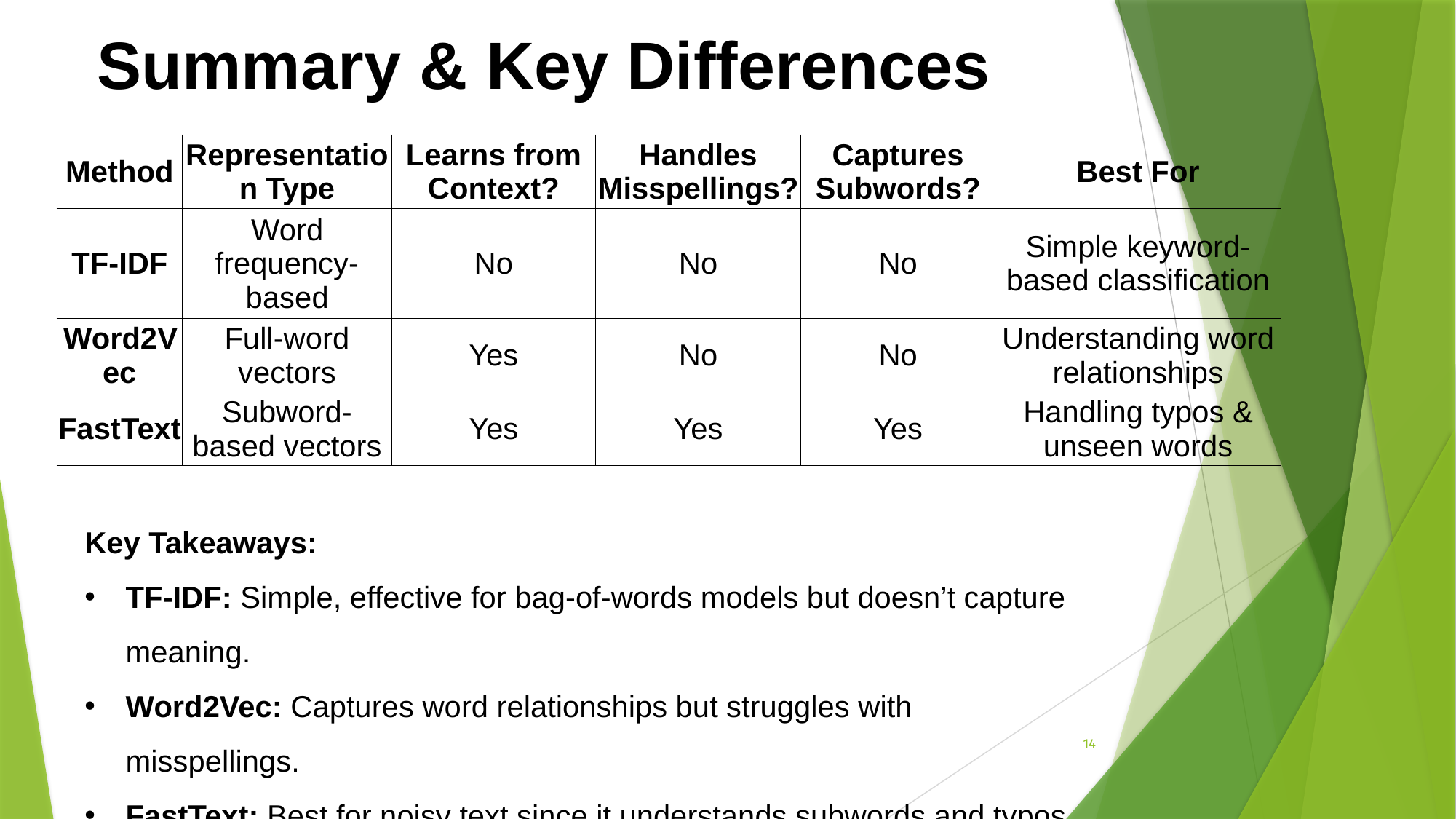

Summary & Key Differences
| Method | Representation Type | Learns from Context? | Handles Misspellings? | Captures Subwords? | Best For |
| --- | --- | --- | --- | --- | --- |
| TF-IDF | Word frequency-based | No | No | No | Simple keyword-based classification |
| Word2Vec | Full-word vectors | Yes | No | No | Understanding word relationships |
| FastText | Subword-based vectors | Yes | Yes | Yes | Handling typos & unseen words |
Key Takeaways:
TF-IDF: Simple, effective for bag-of-words models but doesn’t capture meaning.
Word2Vec: Captures word relationships but struggles with misspellings.
FastText: Best for noisy text since it understands subwords and typos.

14